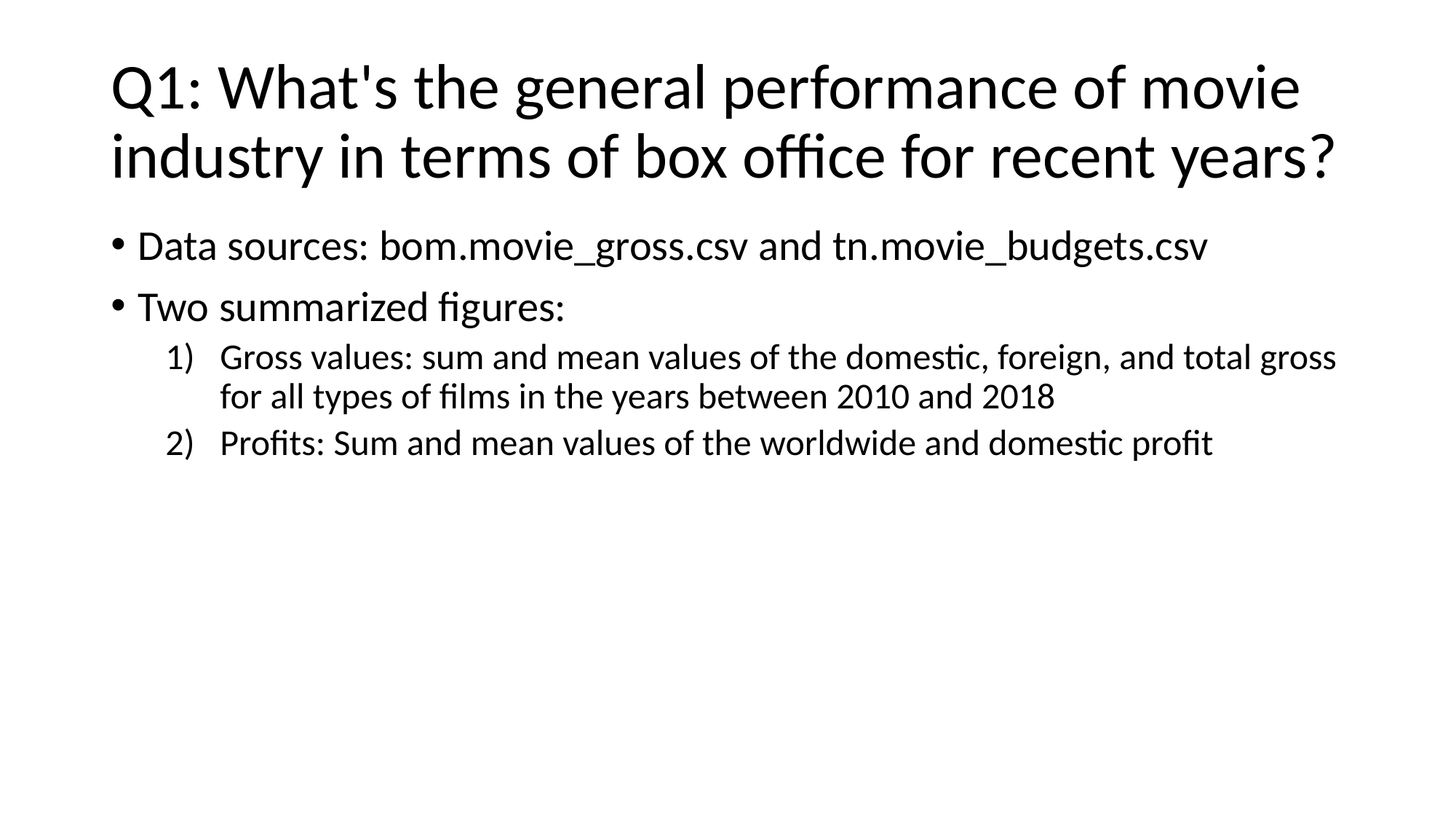

# Q1: What's the general performance of movie industry in terms of box office for recent years?
Data sources: bom.movie_gross.csv and tn.movie_budgets.csv
Two summarized figures:
Gross values: sum and mean values of the domestic, foreign, and total gross for all types of films in the years between 2010 and 2018
Profits: Sum and mean values of the worldwide and domestic profit